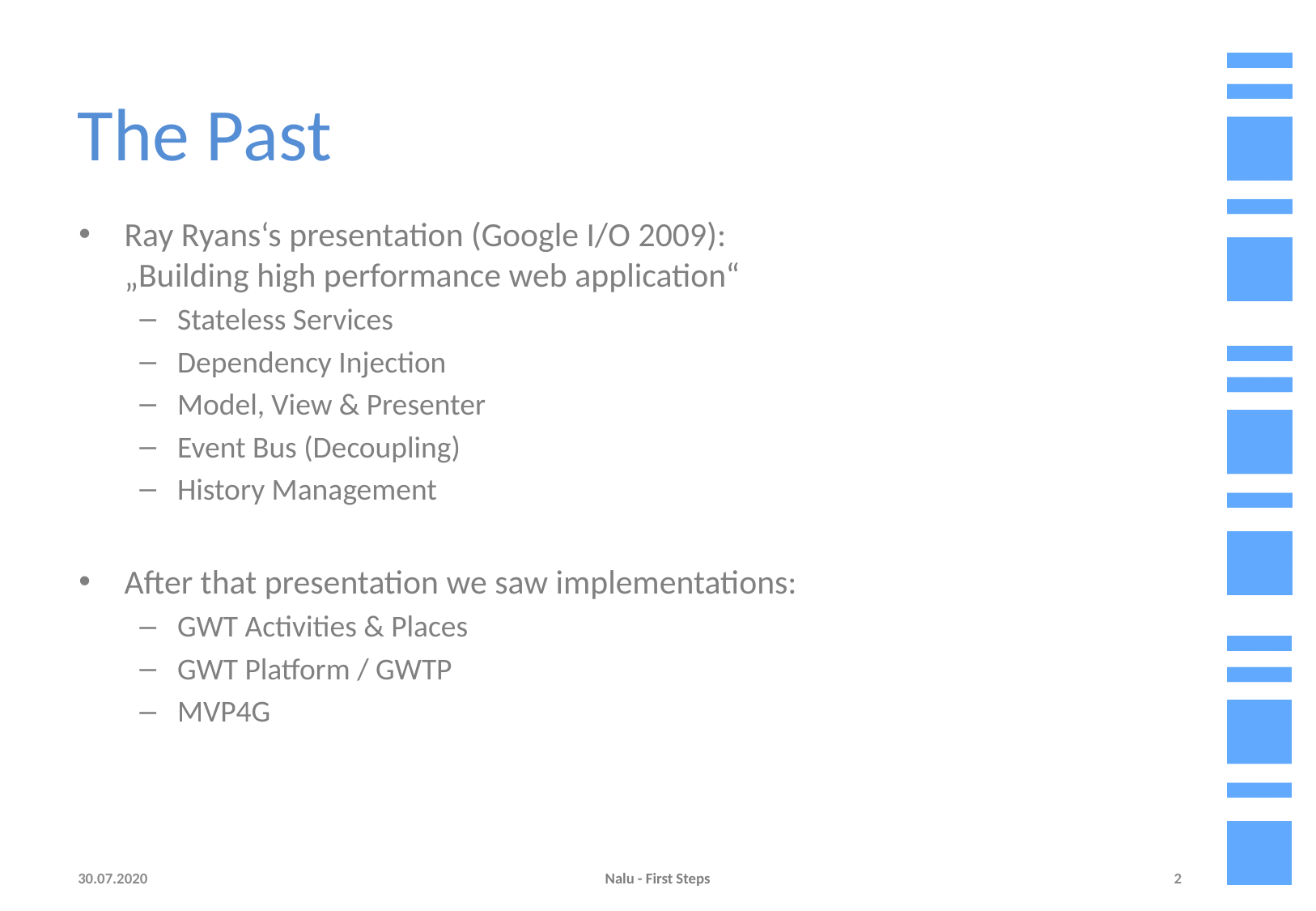

# The Past
Ray Ryans‘s presentation (Google I/O 2009):
„Building high performance web application“
Stateless Services
Dependency Injection
Model, View & Presenter
Event Bus (Decoupling)
History Management

After that presentation we saw implementations:
GWT Activities & Places
GWT Platform / GWTP
MVP4G
30.07.2020
Nalu - First Steps
2